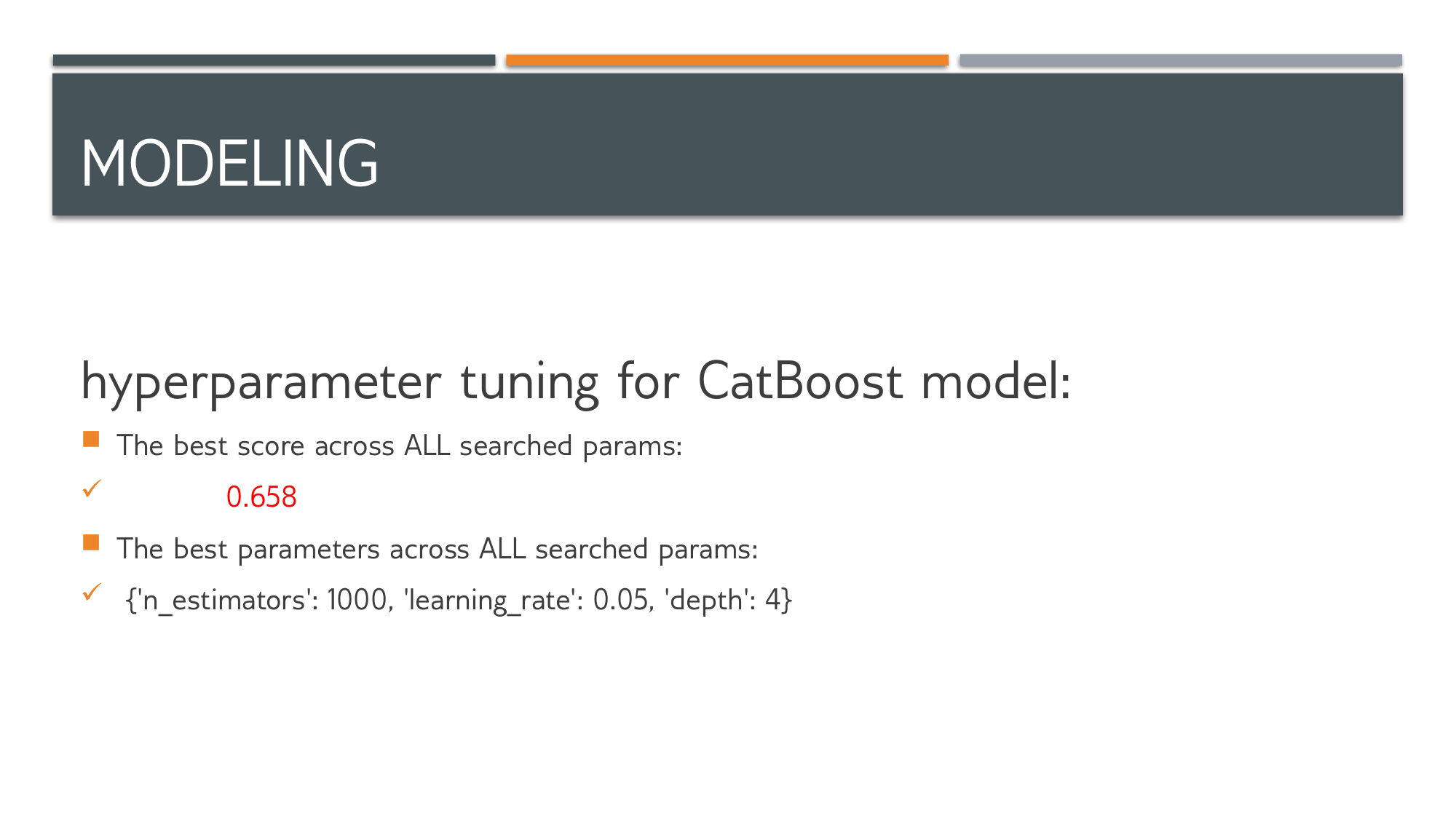

# Modeling
hyperparameter tuning for CatBoost model:
The best score across ALL searched params:
 	0.658
The best parameters across ALL searched params:
 {'n_estimators': 1000, 'learning_rate': 0.05, 'depth': 4}